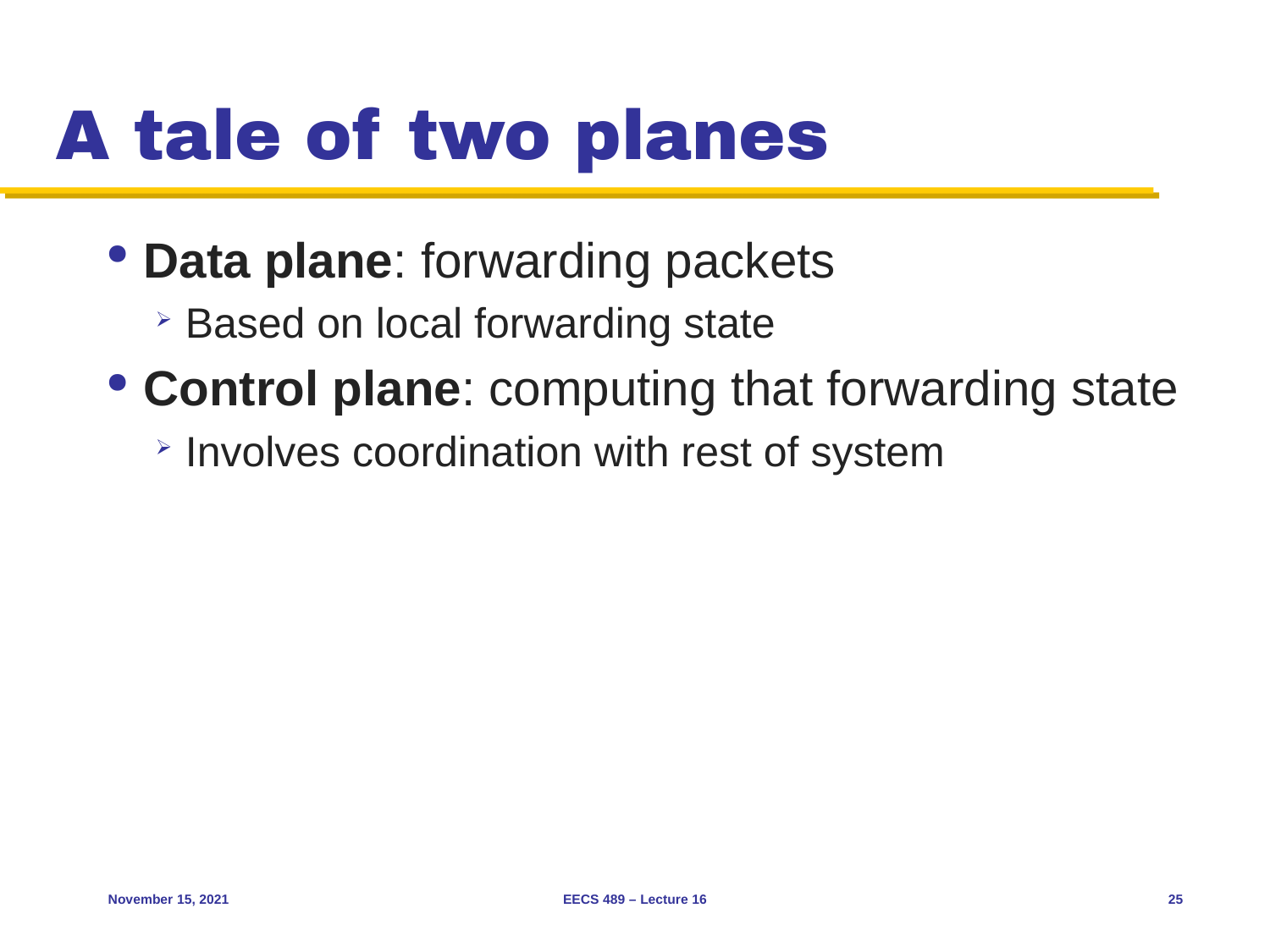

# A tale of two planes
Data plane: forwarding packets
Based on local forwarding state
Control plane: computing that forwarding state
Involves coordination with rest of system
November 15, 2021
EECS 489 – Lecture 16
25